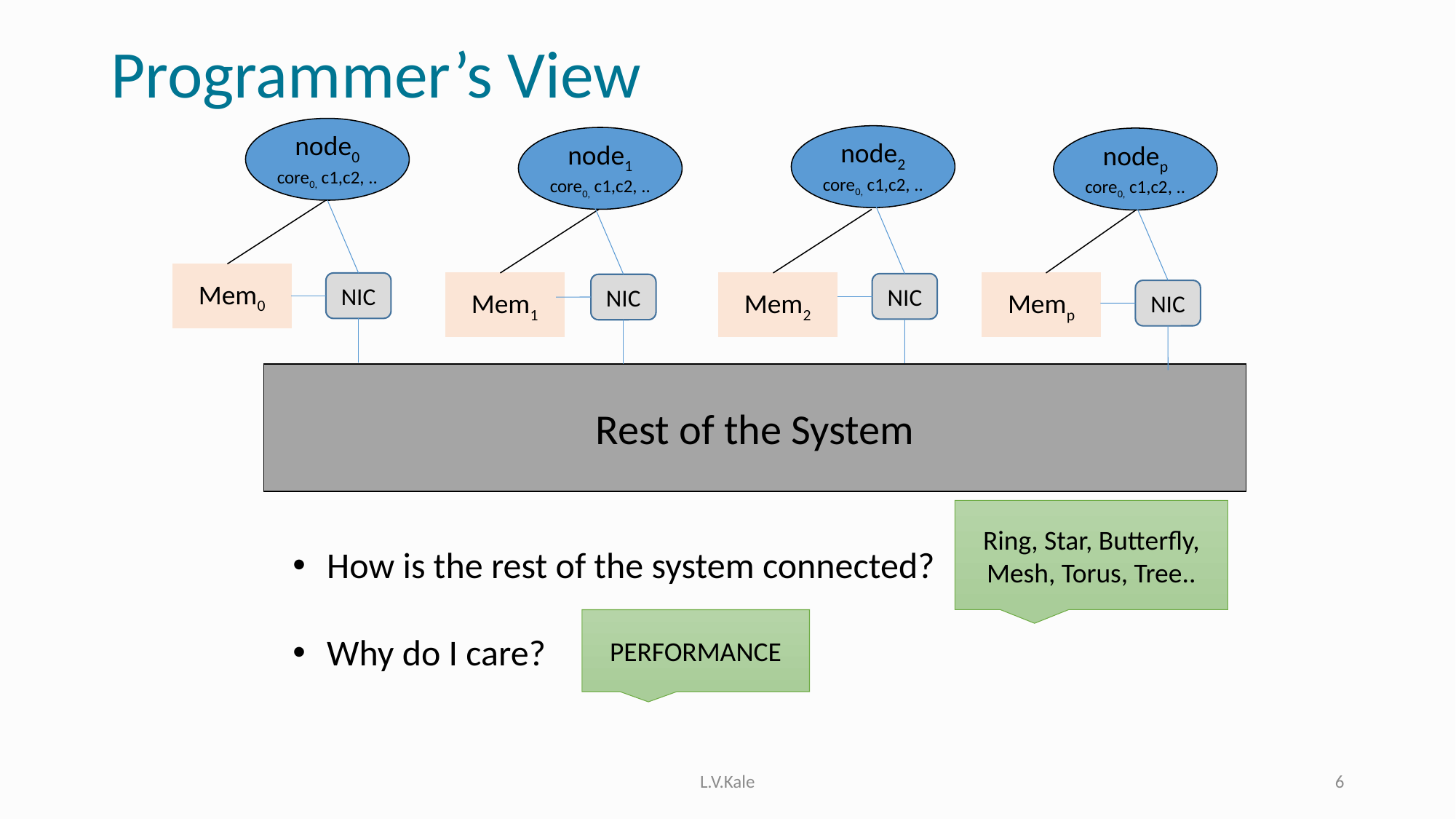

# Programmer’s View
node0
core0, c1,c2, ..
node2
core0, c1,c2, ..
node1
core0, c1,c2, ..
nodep
core0, c1,c2, ..

NIC
NIC
NIC
NIC

Mem0
Mem1
Mem2
Memp
Rest of the System
Ring, Star, Butterfly, Mesh, Torus, Tree..
How is the rest of the system connected?

Why do I care?
PERFORMANCE
L.V.Kale
6